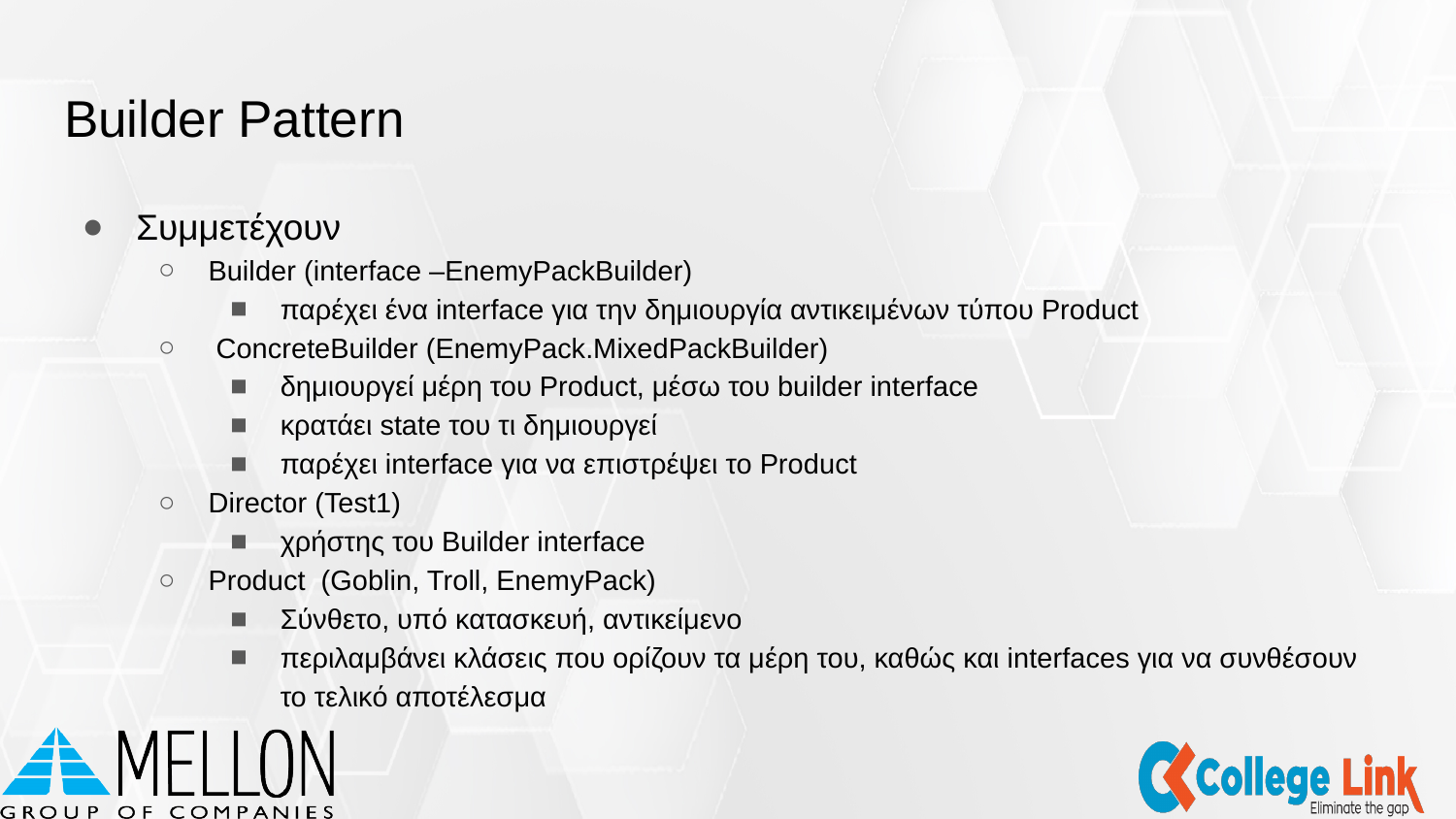

# Builder Pattern
Συμμετέχουν
Builder (interface –EnemyPackBuilder)
παρέχει ένα interface για την δημιουργία αντικειμένων τύπου Product
 ConcreteBuilder (EnemyPack.MixedPackBuilder)
δημιουργεί μέρη του Product, μέσω του builder interface
κρατάει state του τι δημιουργεί
παρέχει interface για να επιστρέψει το Product
Director (Test1)
χρήστης του Builder interface
Product  (Goblin, Troll, EnemyPack)
Σύνθετο, υπό κατασκευή, αντικείμενο
περιλαμβάνει κλάσεις που ορίζουν τα μέρη του, καθώς και interfaces για να συνθέσουν το τελικό αποτέλεσμα